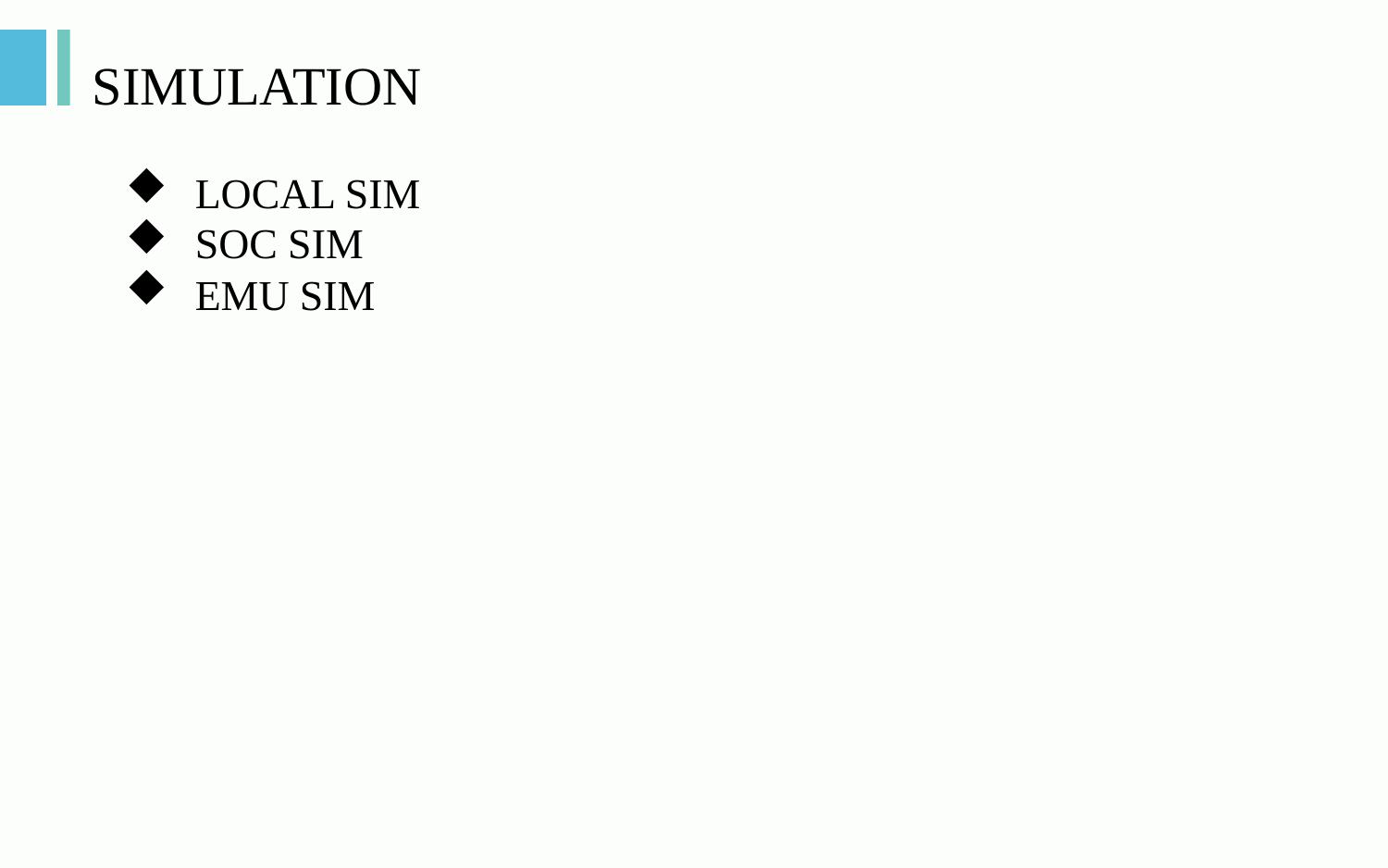

# SIMULATION
LOCAL SIM
SOC SIM
EMU SIM